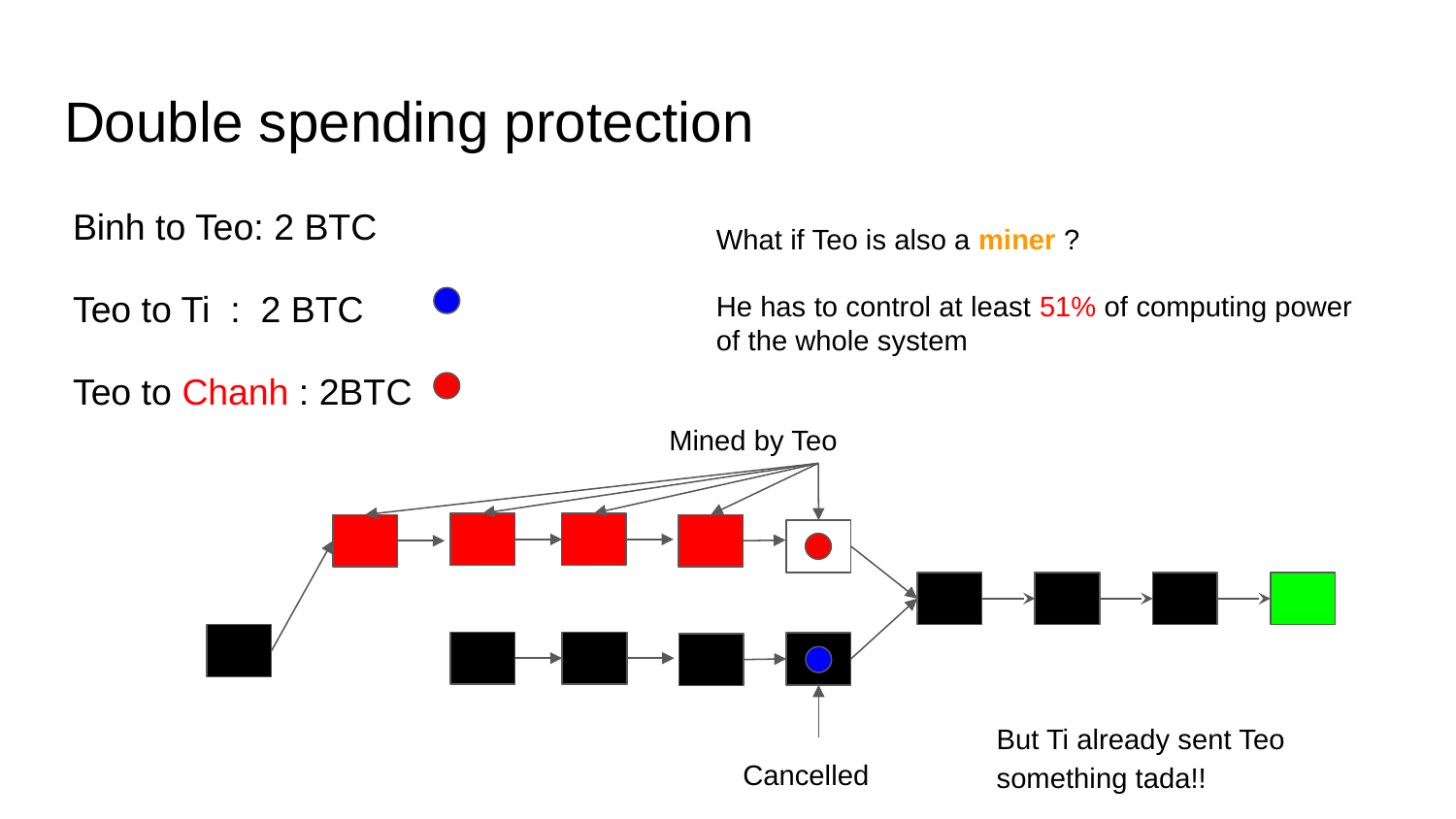

# Double spending protection

Binh to Teo: 2 BTC
Teo to Ti  :  2 BTC
Teo to Chanh : 2BTC

What if Teo is also a miner ?

He has to control at least 51% of computing power of the whole system

Mined by Teo

But Ti already sent Teo something tada!!

Cancelled